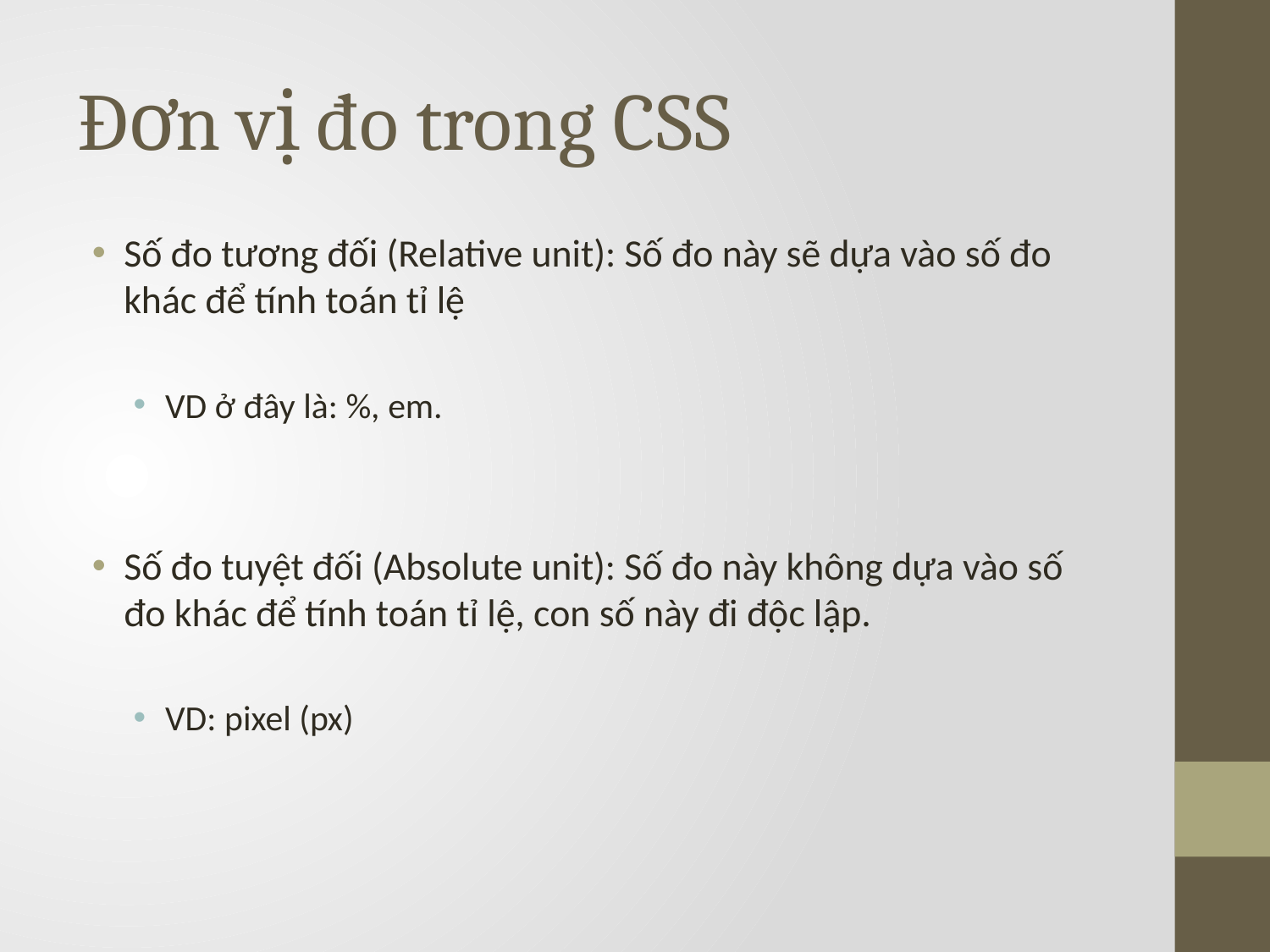

# Đơn vị đo trong CSS
Số đo tương đối (Relative unit): Số đo này sẽ dựa vào số đo khác để tính toán tỉ lệ

VD ở đây là: %, em.

Số đo tuyệt đối (Absolute unit): Số đo này không dựa vào số đo khác để tính toán tỉ lệ, con số này đi độc lập.

VD: pixel (px)